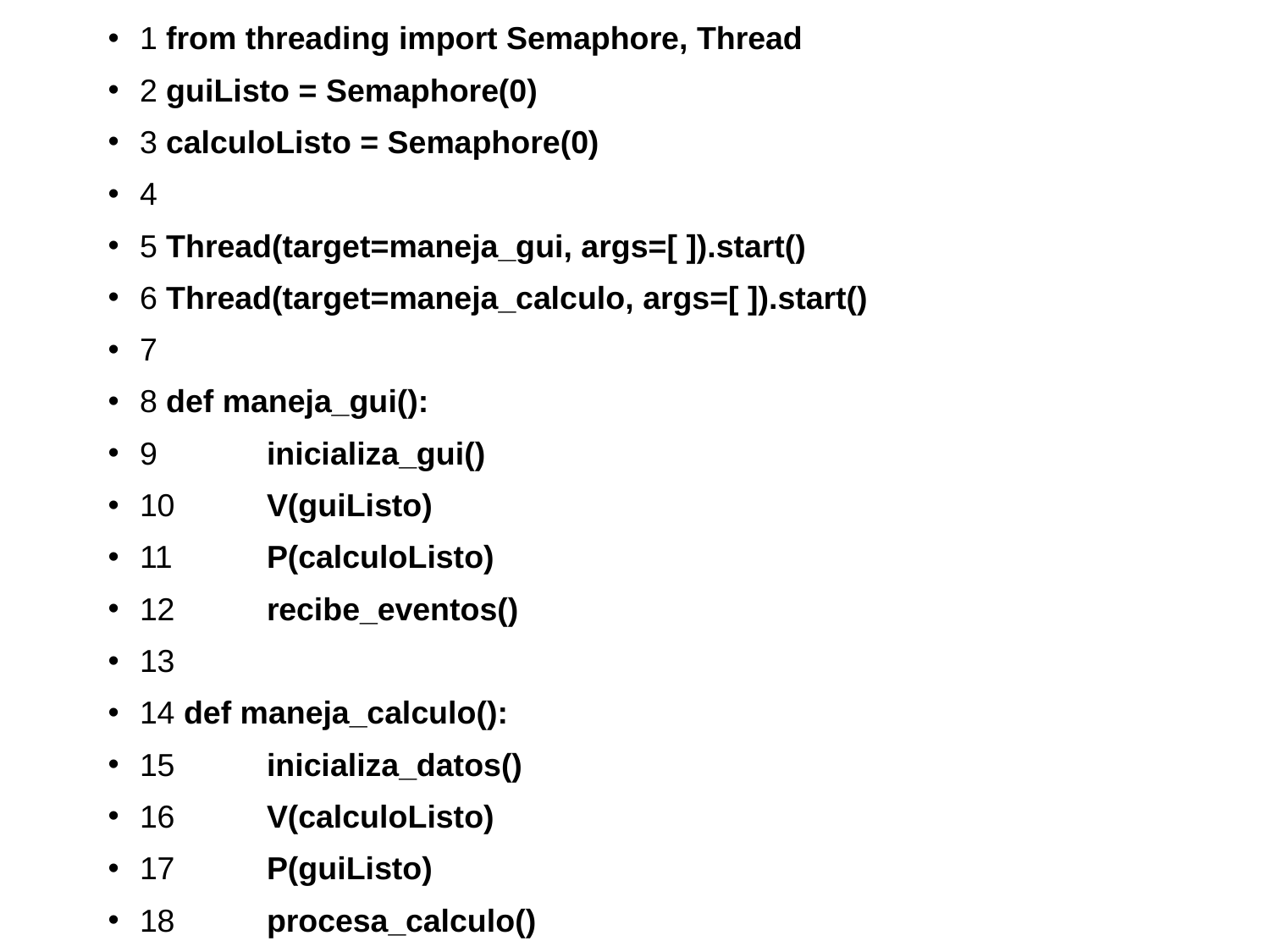

1 from threading import Semaphore, Thread
2 guiListo = Semaphore(0)
3 calculoListo = Semaphore(0)
4
5 Thread(target=maneja_gui, args=[ ]).start()
6 Thread(target=maneja_calculo, args=[ ]).start()
7
8 def maneja_gui():
9 	inicializa_gui()
10	V(guiListo)
11 	P(calculoListo)
12 	recibe_eventos()
13
14 def maneja_calculo():
15 	inicializa_datos()
16 	V(calculoListo)
17 	P(guiListo)
18 	procesa_calculo()